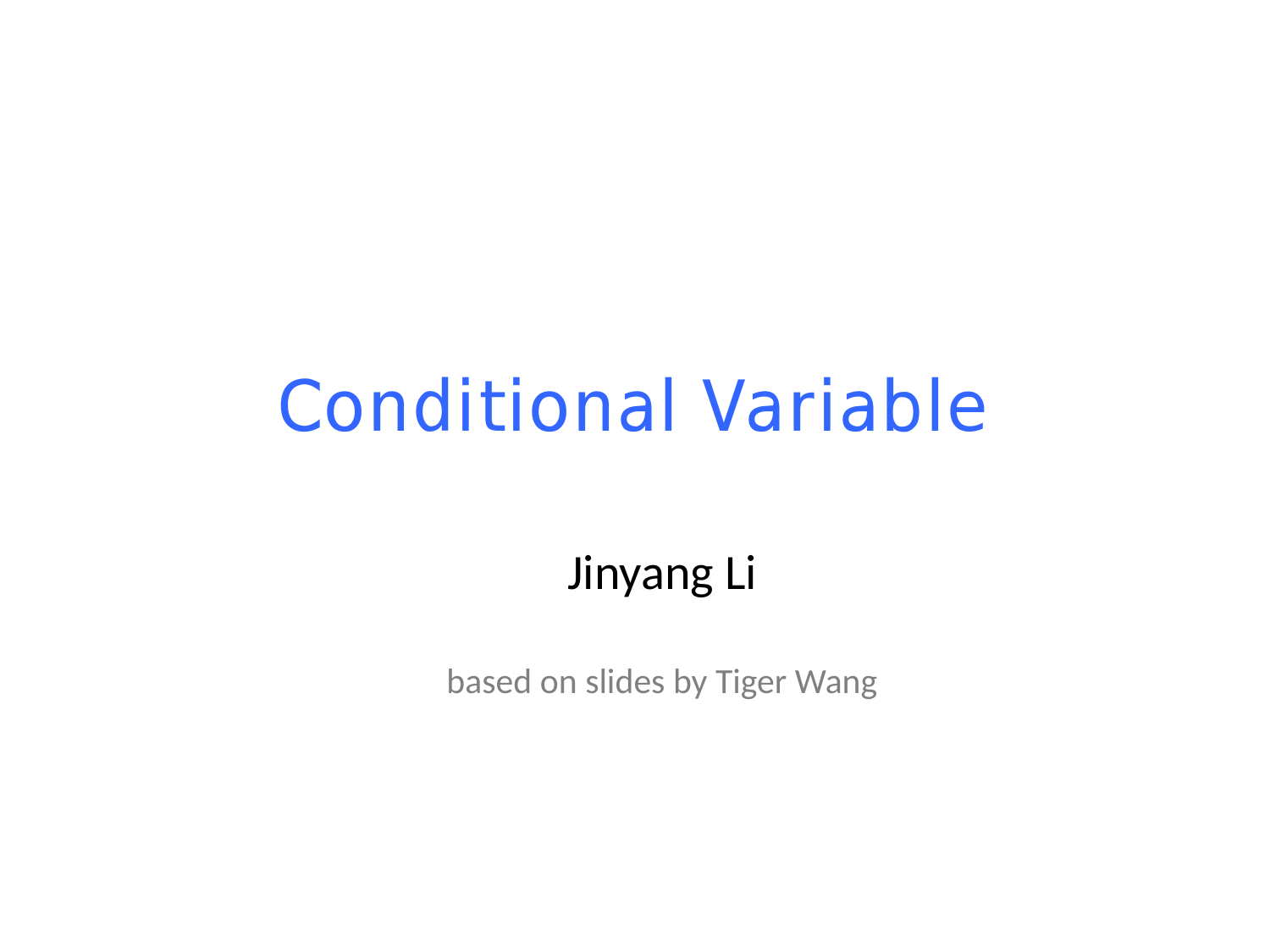

# Conditional Variable
Jinyang Li

based on slides by Tiger Wang